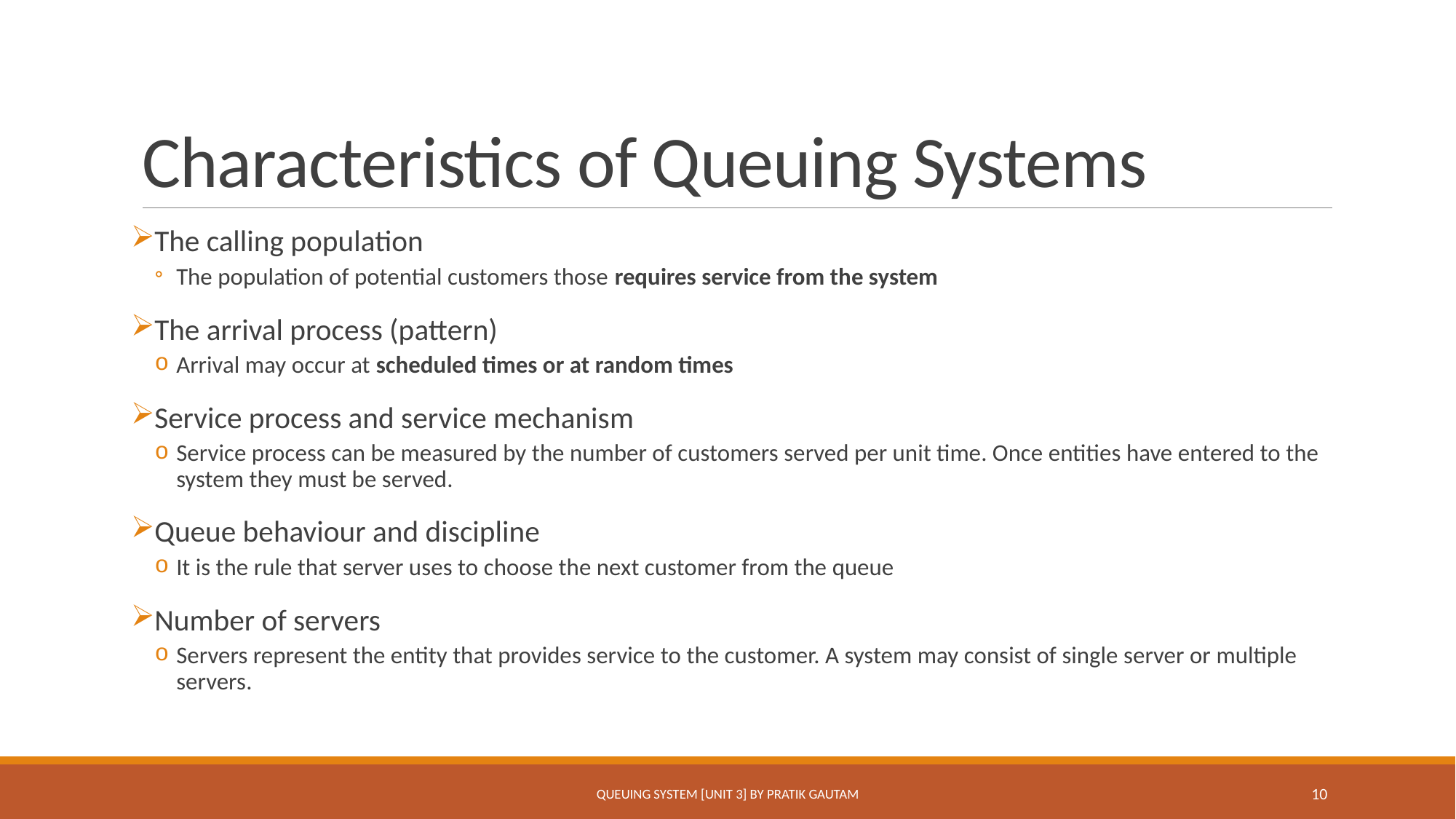

# Characteristics of Queuing Systems
The calling population
The population of potential customers those requires service from the system
The arrival process (pattern)
Arrival may occur at scheduled times or at random times
Service process and service mechanism
Service process can be measured by the number of customers served per unit time. Once entities have entered to the system they must be served.
Queue behaviour and discipline
It is the rule that server uses to choose the next customer from the queue
Number of servers
Servers represent the entity that provides service to the customer. A system may consist of single server or multiple servers.

Queuing System [Unit 3] By Pratik Gautam
10